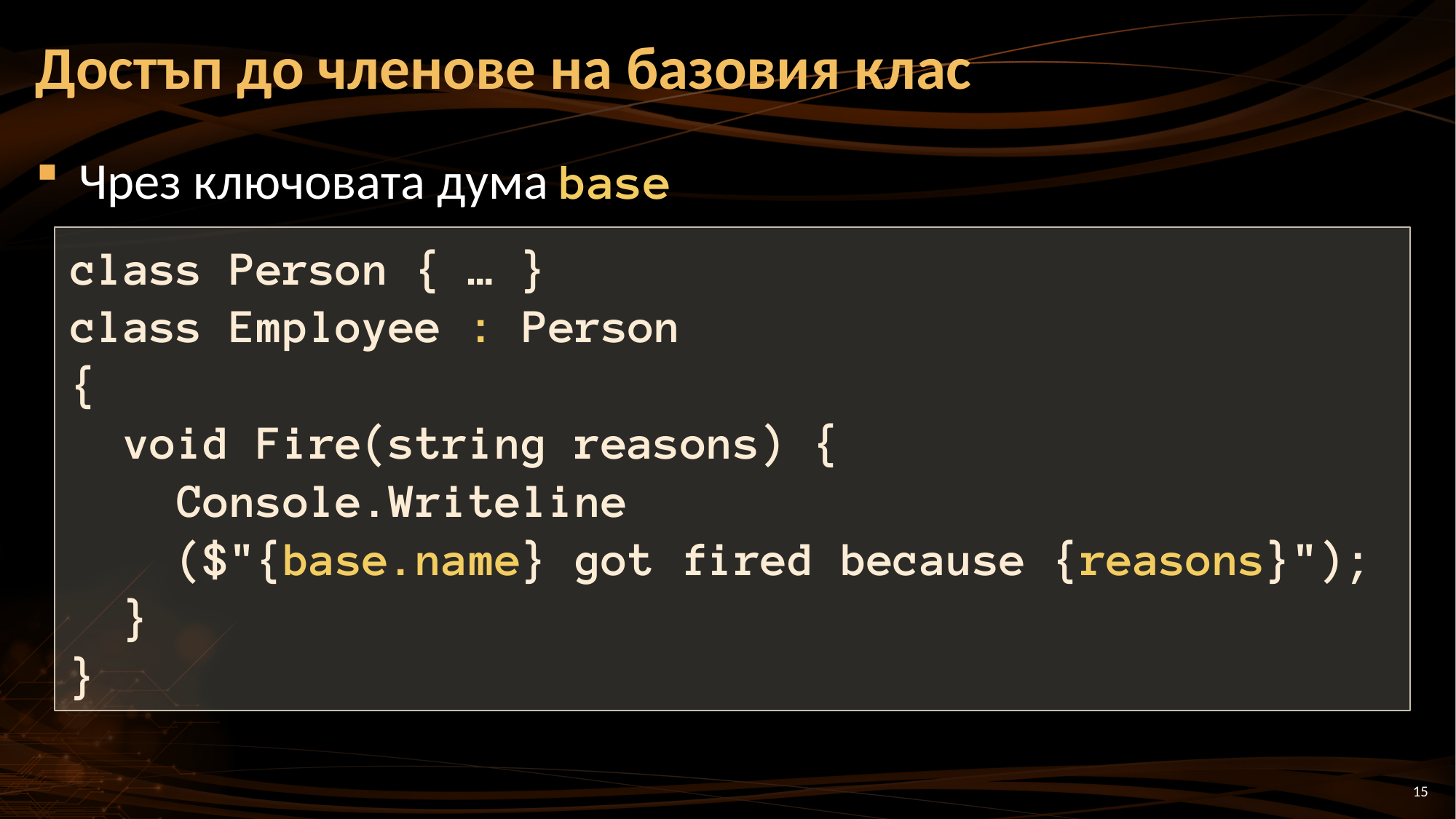

# Достъп до членове на базовия клас
Чрез ключовата дума basе

class Person { … }
class Employee : Person
{
  void Fire(string reasons) {
    Console.Writeline
    ($"{base.name} got fired because {reasons}");
  }
}
15